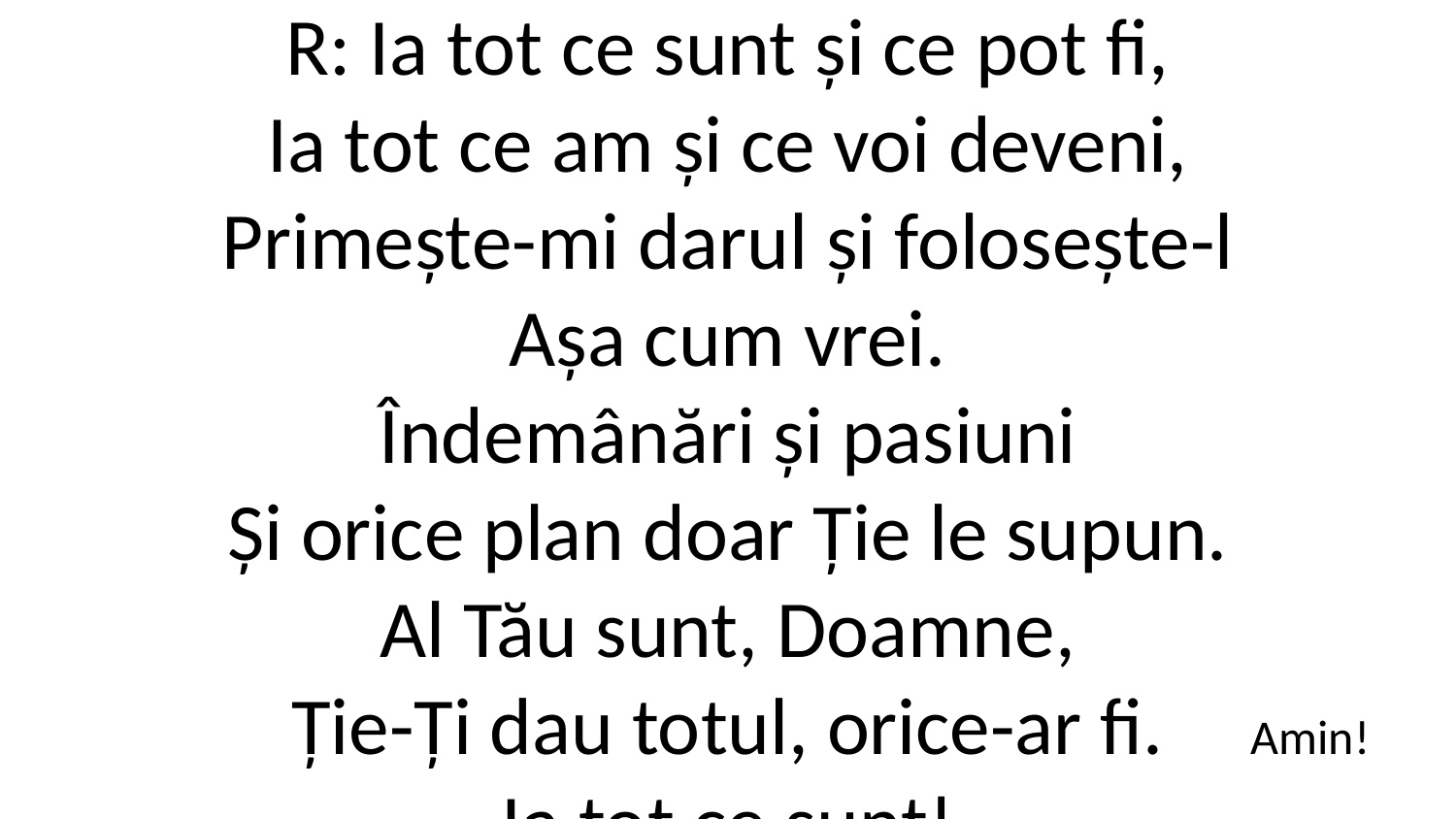

R: Ia tot ce sunt și ce pot fi,
Ia tot ce am și ce voi deveni,
Primește-mi darul și folosește-l
Așa cum vrei.
Îndemânări și pasiuni
Și orice plan doar Ție le supun.
Al Tău sunt, Doamne,
Ție-Ți dau totul, orice-ar fi.
Ia tot ce sunt!

Amin!